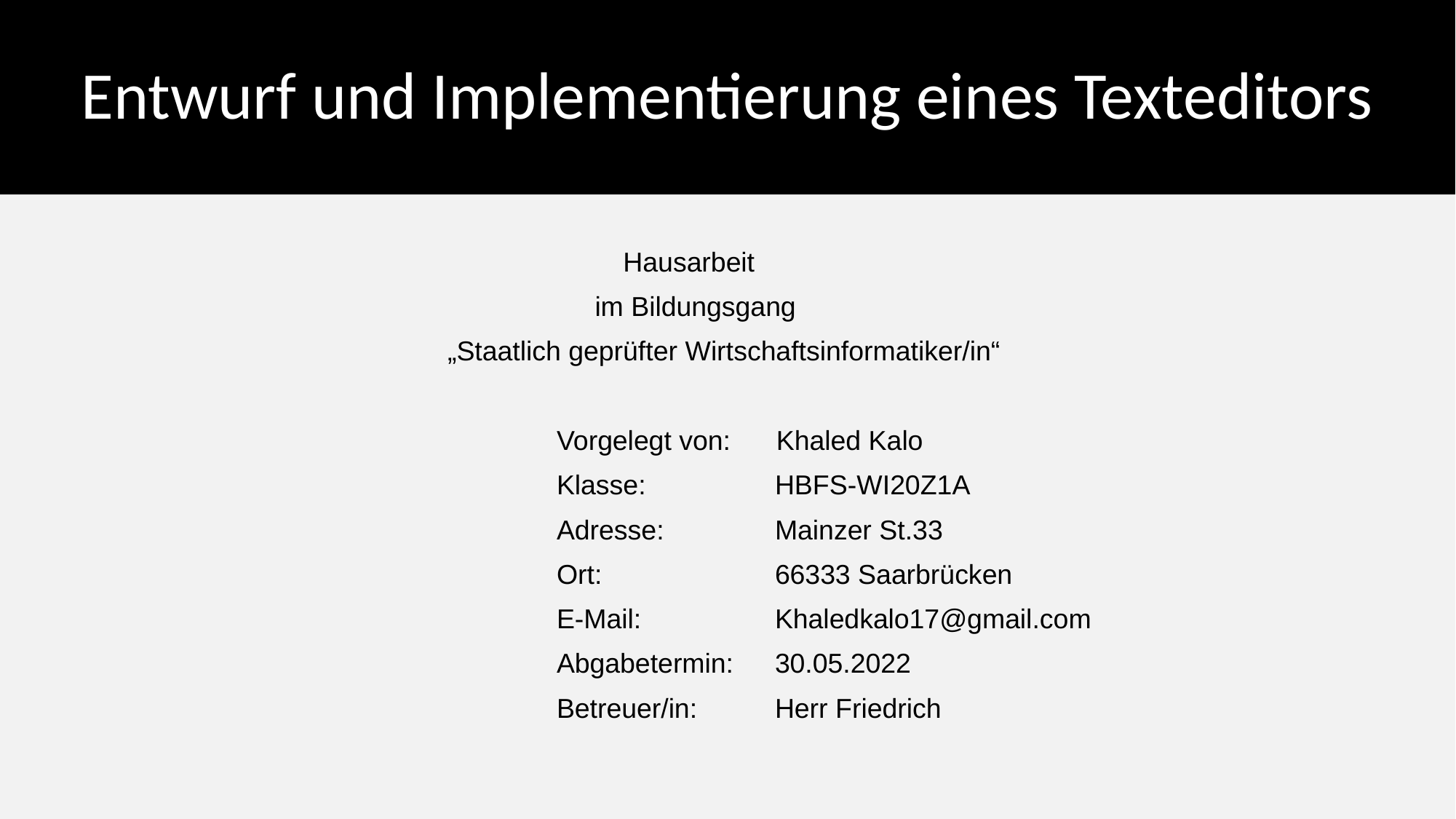

# Entwurf und Implementierung eines Texteditors

 				                       Hausarbeit
					     im Bildungsgang
				„Staatlich geprüfter Wirtschaftsinformatiker/in“

					Vorgelegt von:      Khaled Kalo
					Klasse:           	HBFS-WI20Z1A
					Adresse: 	Mainzer St.33
					Ort:	 	66333 Saarbrücken
					E-Mail:		Khaledkalo17@gmail.com
					Abgabetermin: 	30.05.2022
					Betreuer/in: 	Herr Friedrich

1
Khaled Kalo, WI20Z1A